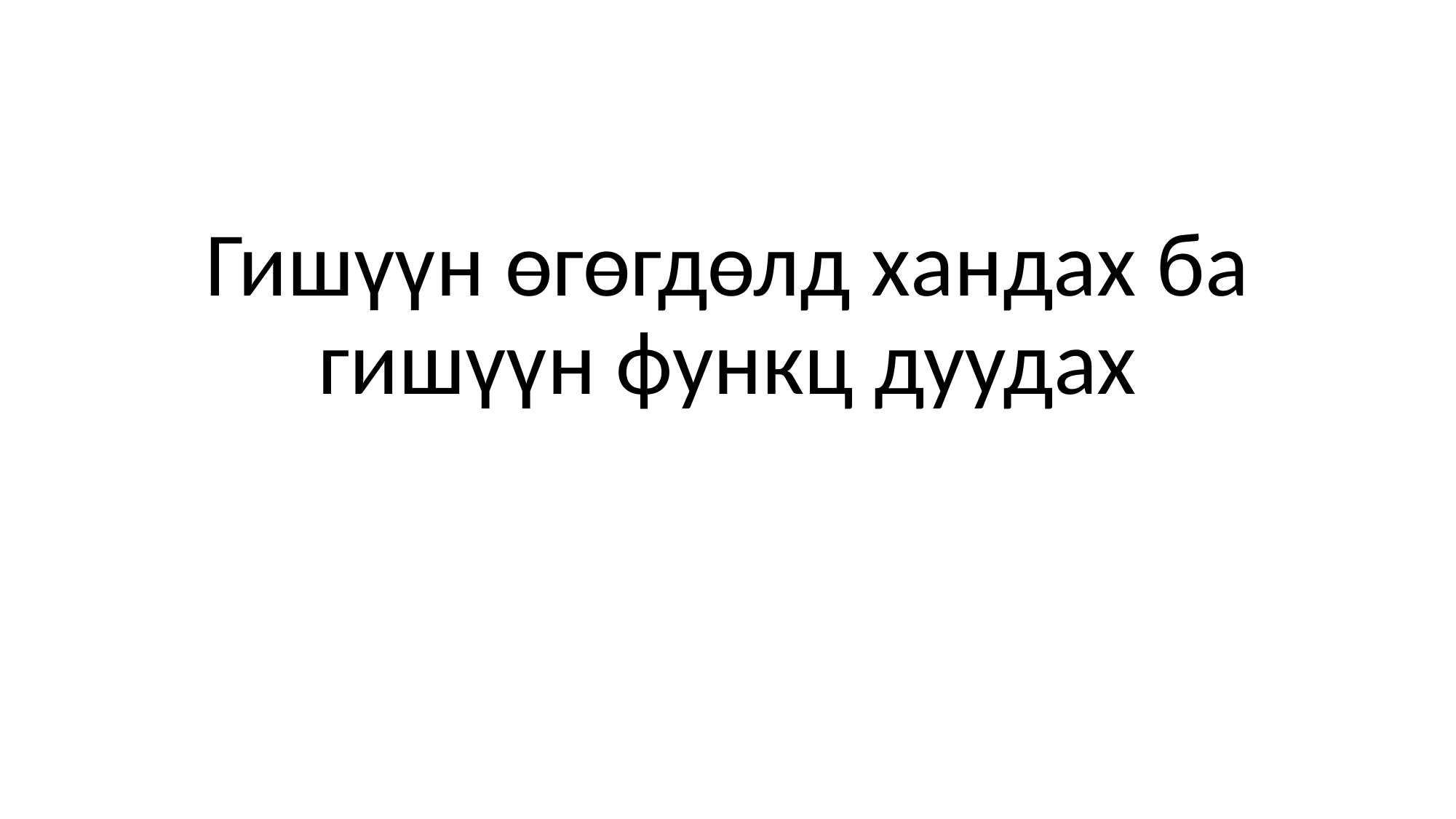

# Гишүүн өгөгдөлд хандах ба гишүүн функц дуудах